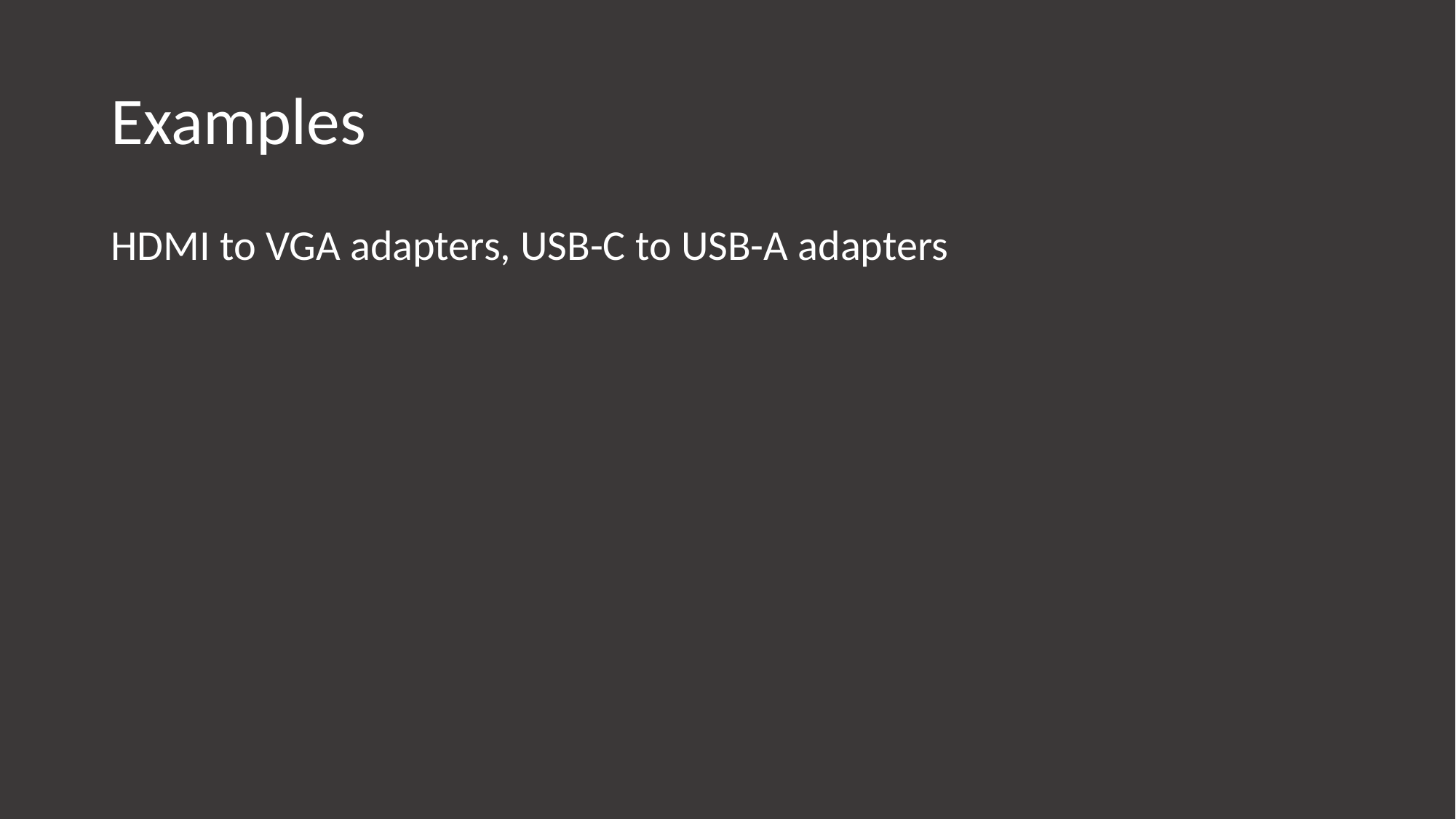

# Examples
HDMI to VGA adapters, USB-C to USB-A adapters